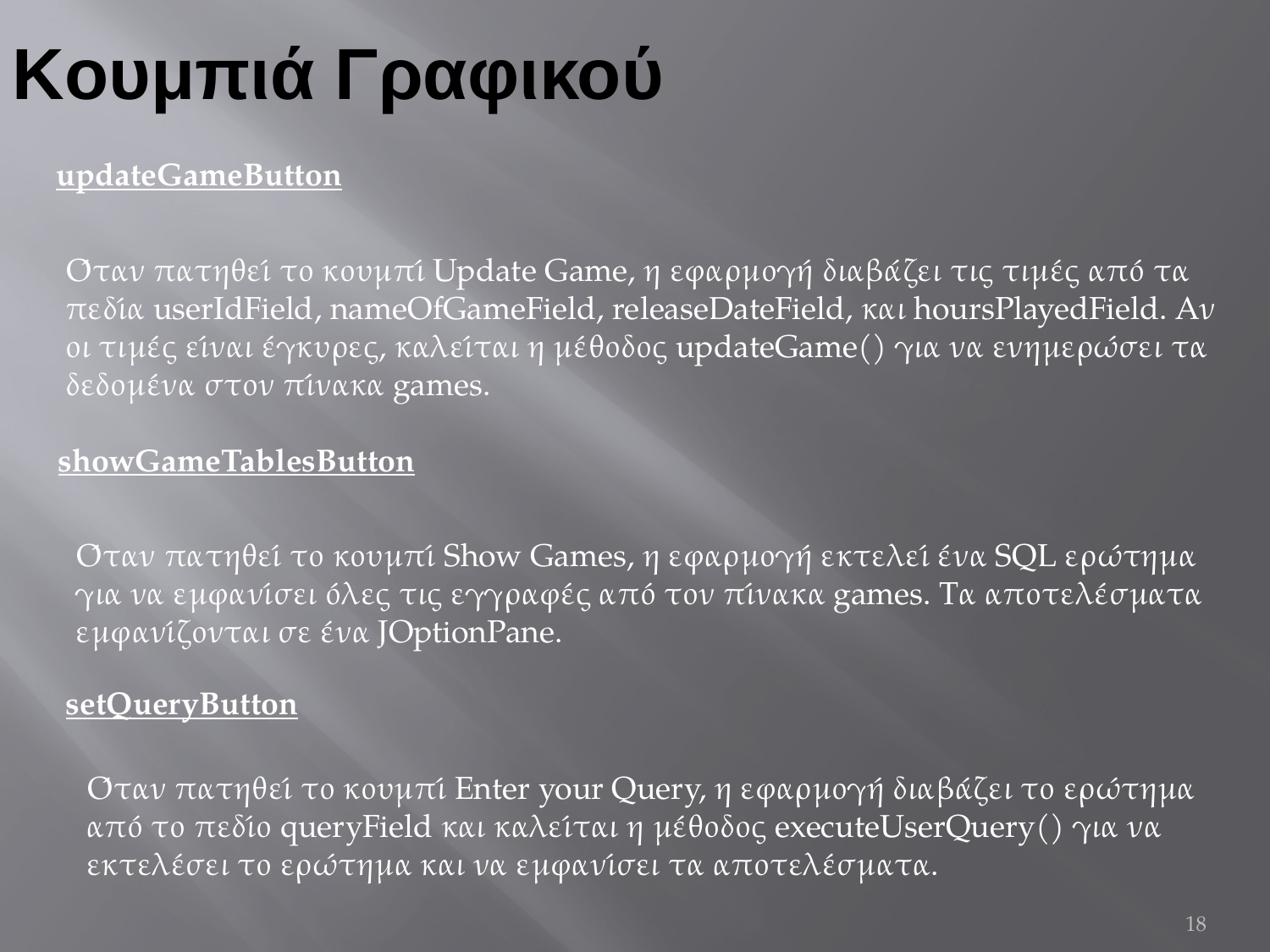

# Kουμπιά Γραφικού
updateGameButton
Όταν πατηθεί το κουμπί Update Game, η εφαρμογή διαβάζει τις τιμές από τα πεδία userIdField, nameOfGameField, releaseDateField, και hoursPlayedField. Αν οι τιμές είναι έγκυρες, καλείται η μέθοδος updateGame() για να ενημερώσει τα δεδομένα στον πίνακα games.

showGameTablesButton
Όταν πατηθεί το κουμπί Show Games, η εφαρμογή εκτελεί ένα SQL ερώτημα για να εμφανίσει όλες τις εγγραφές από τον πίνακα games. Τα αποτελέσματα εμφανίζονται σε ένα JOptionPane.

setQueryButton
Όταν πατηθεί το κουμπί Enter your Query, η εφαρμογή διαβάζει το ερώτημα από το πεδίο queryField και καλείται η μέθοδος executeUserQuery() για να εκτελέσει το ερώτημα και να εμφανίσει τα αποτελέσματα.

18